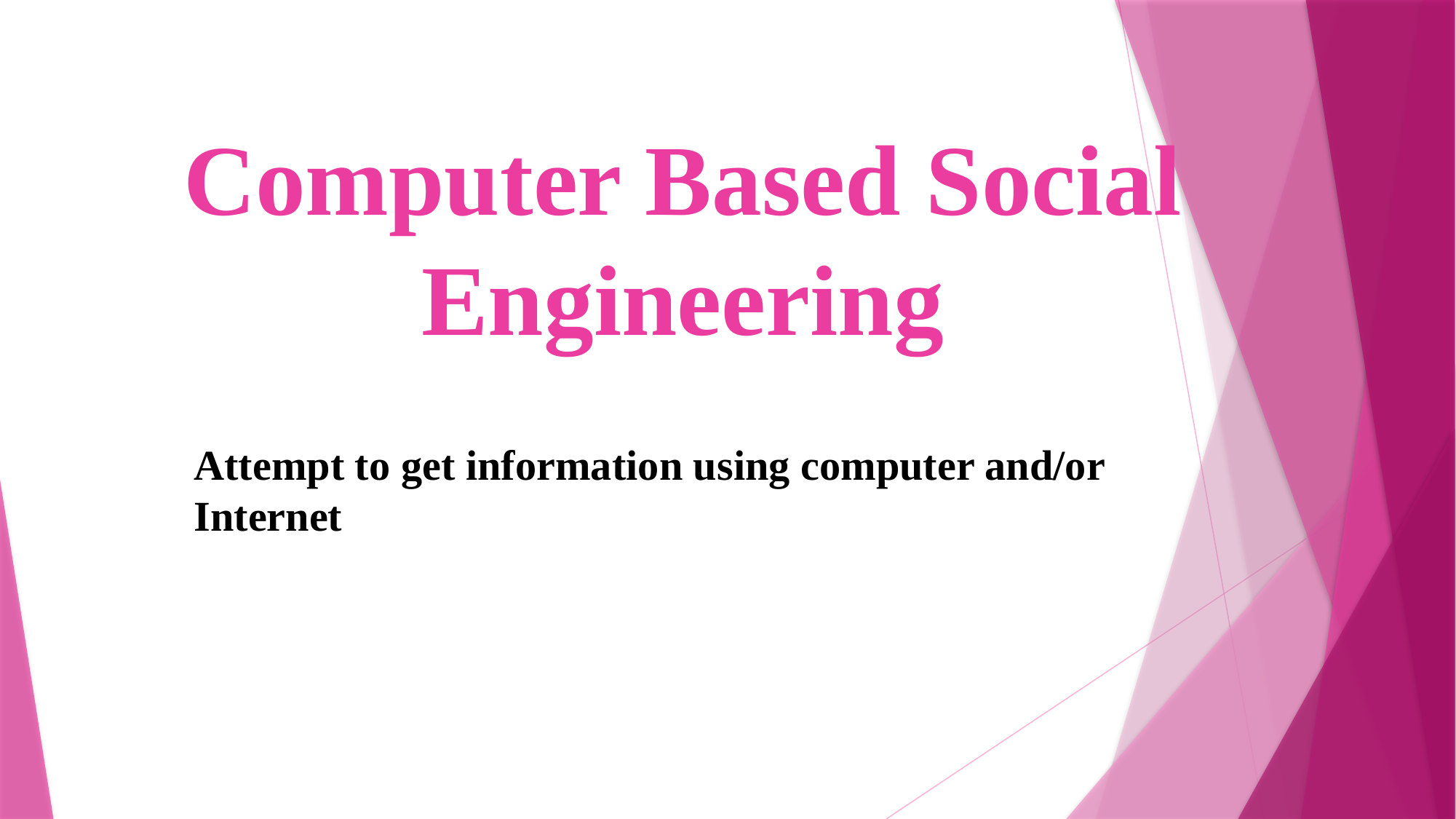

# Computer Based Social Engineering
Attempt to get information using computer and/or Internet